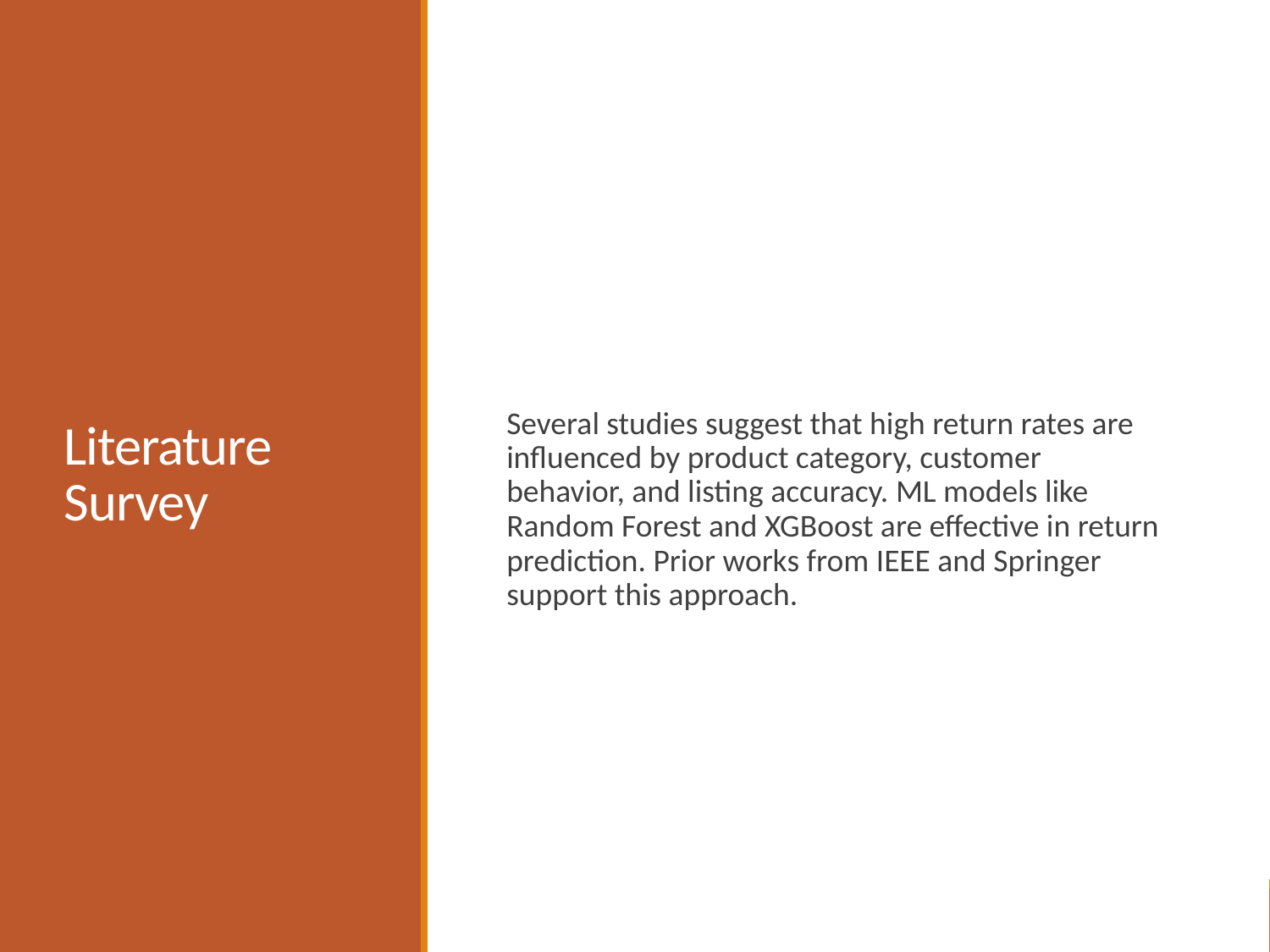

# Literature Survey

Several studies suggest that high return rates are influenced by product category, customer behavior, and listing accuracy. ML models like Random Forest and XGBoost are effective in return prediction. Prior works from IEEE and Springer support this approach.